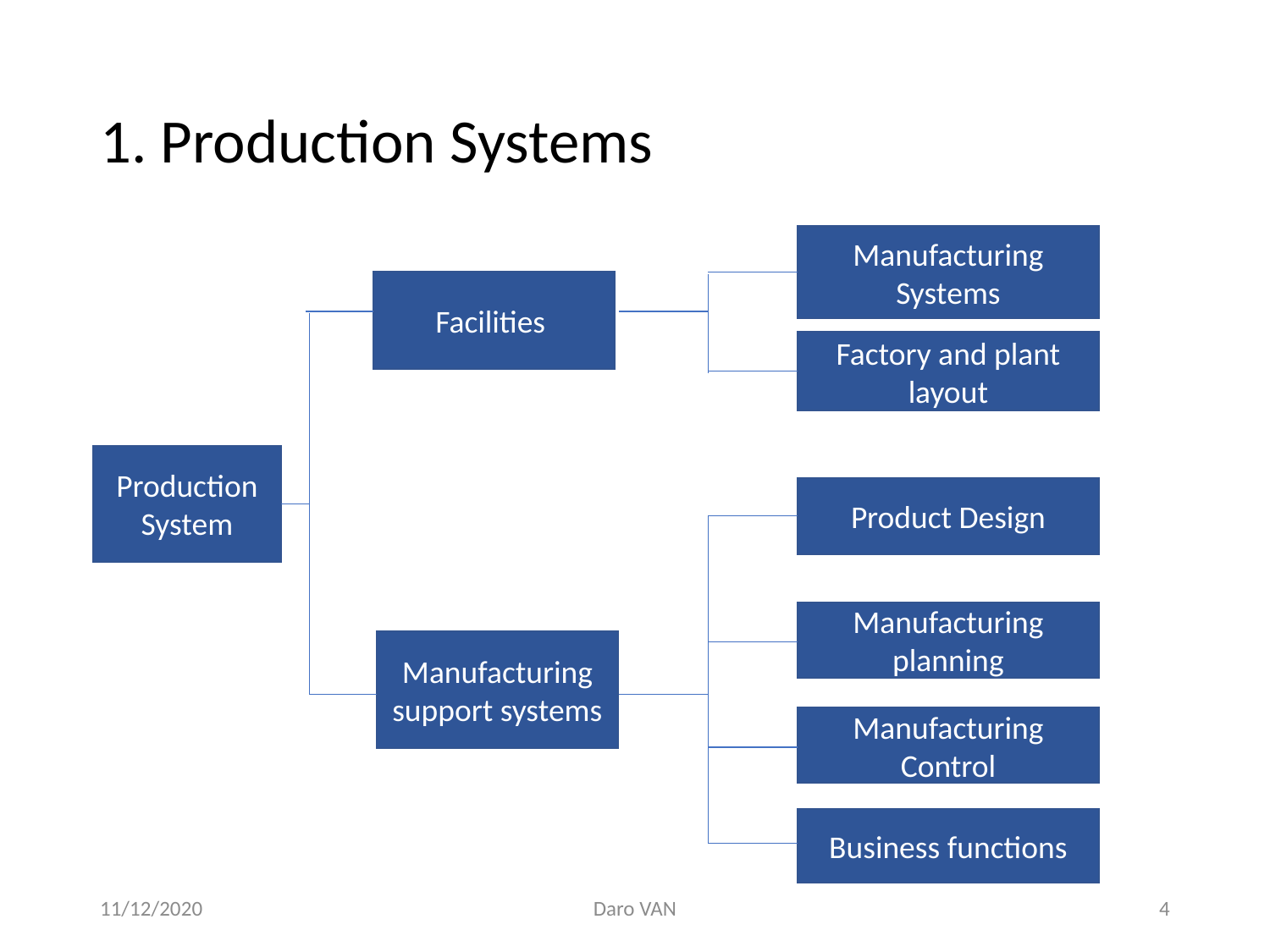

# 1. Production Systems
Manufacturing Systems
Facilities
Factory and plant layout
Production System
Product Design
Manufacturing planning
Manufacturing support systems
Manufacturing Control
Business functions
11/12/2020
Daro VAN
4